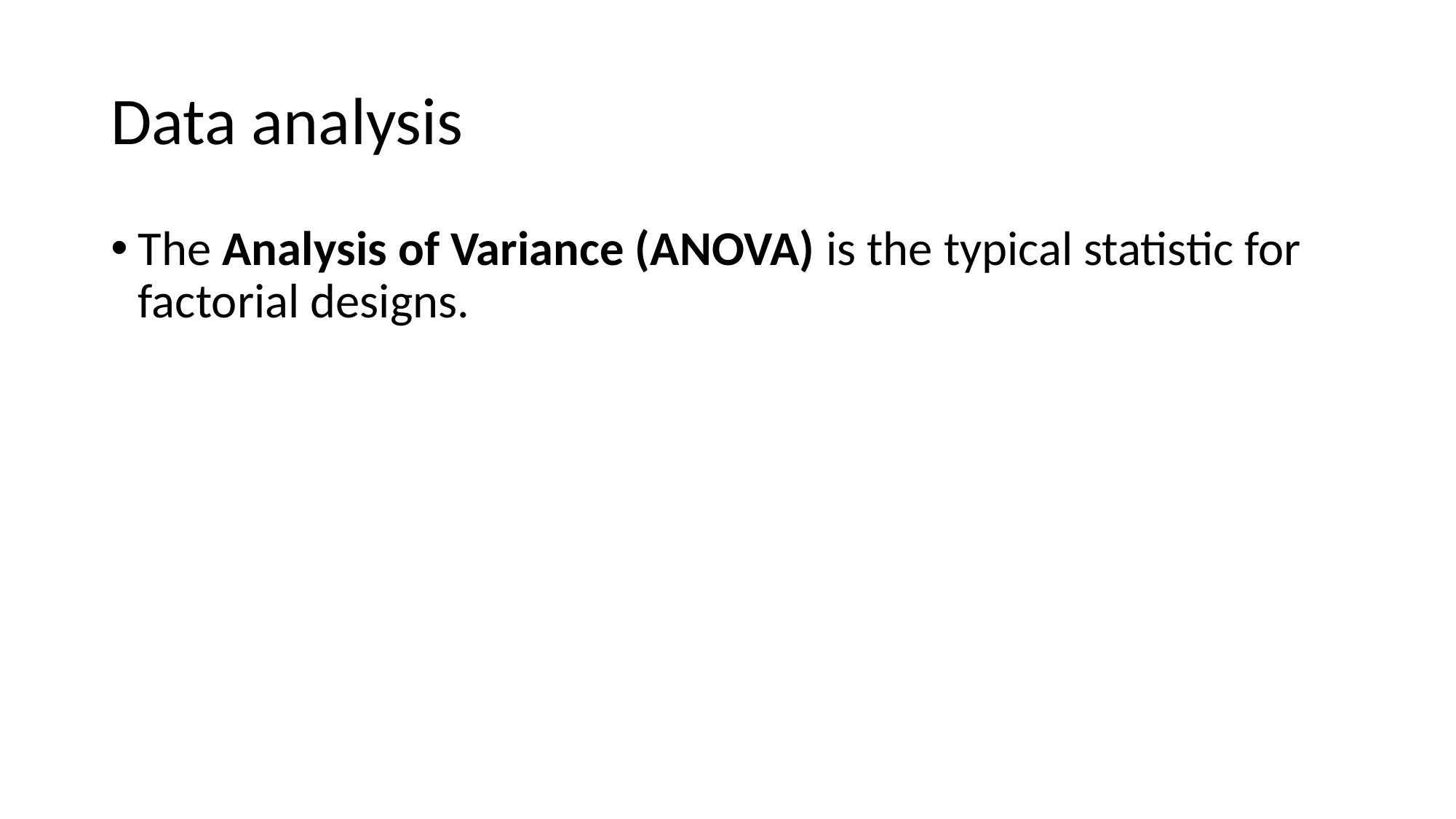

# Data analysis
The Analysis of Variance (ANOVA) is the typical statistic for factorial designs.